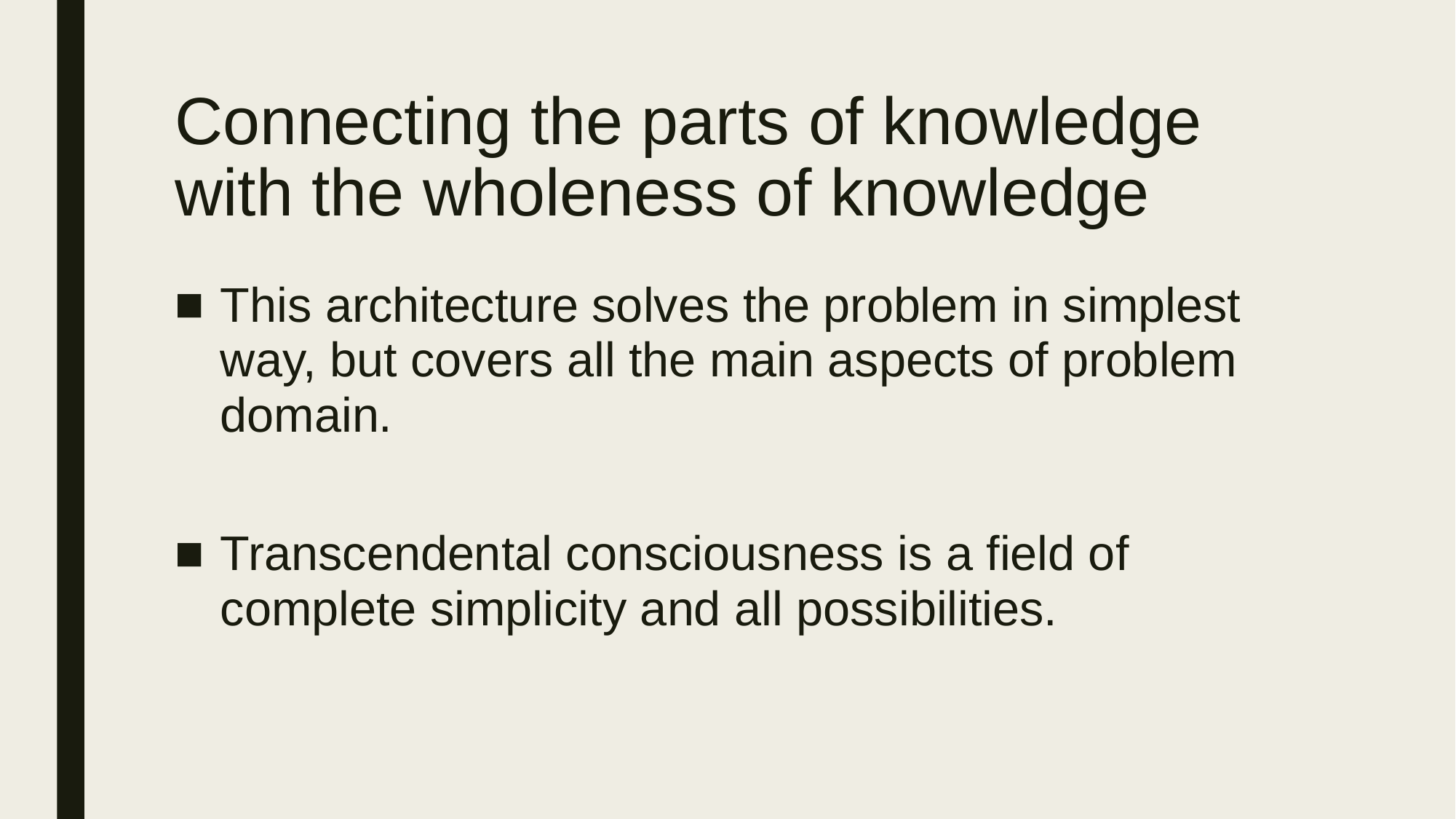

# Connecting the parts of knowledge with the wholeness of knowledge
This architecture solves the problem in simplest way, but covers all the main aspects of problem domain.
Transcendental consciousness is a field of complete simplicity and all possibilities.